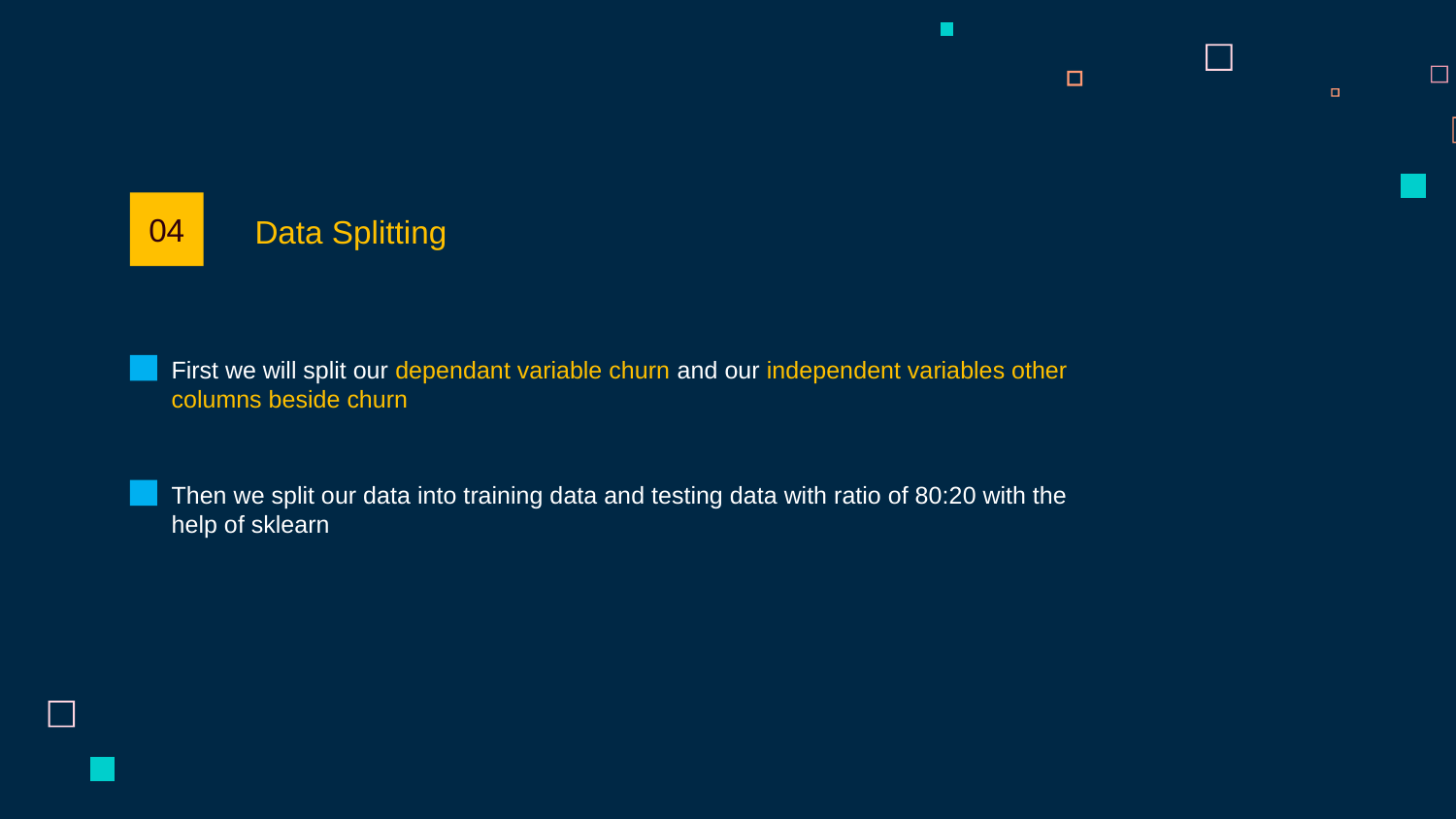

04
Data Splitting
First we will split our dependant variable churn and our independent variables other columns beside churn

Then we split our data into training data and testing data with ratio of 80:20 with the help of sklearn